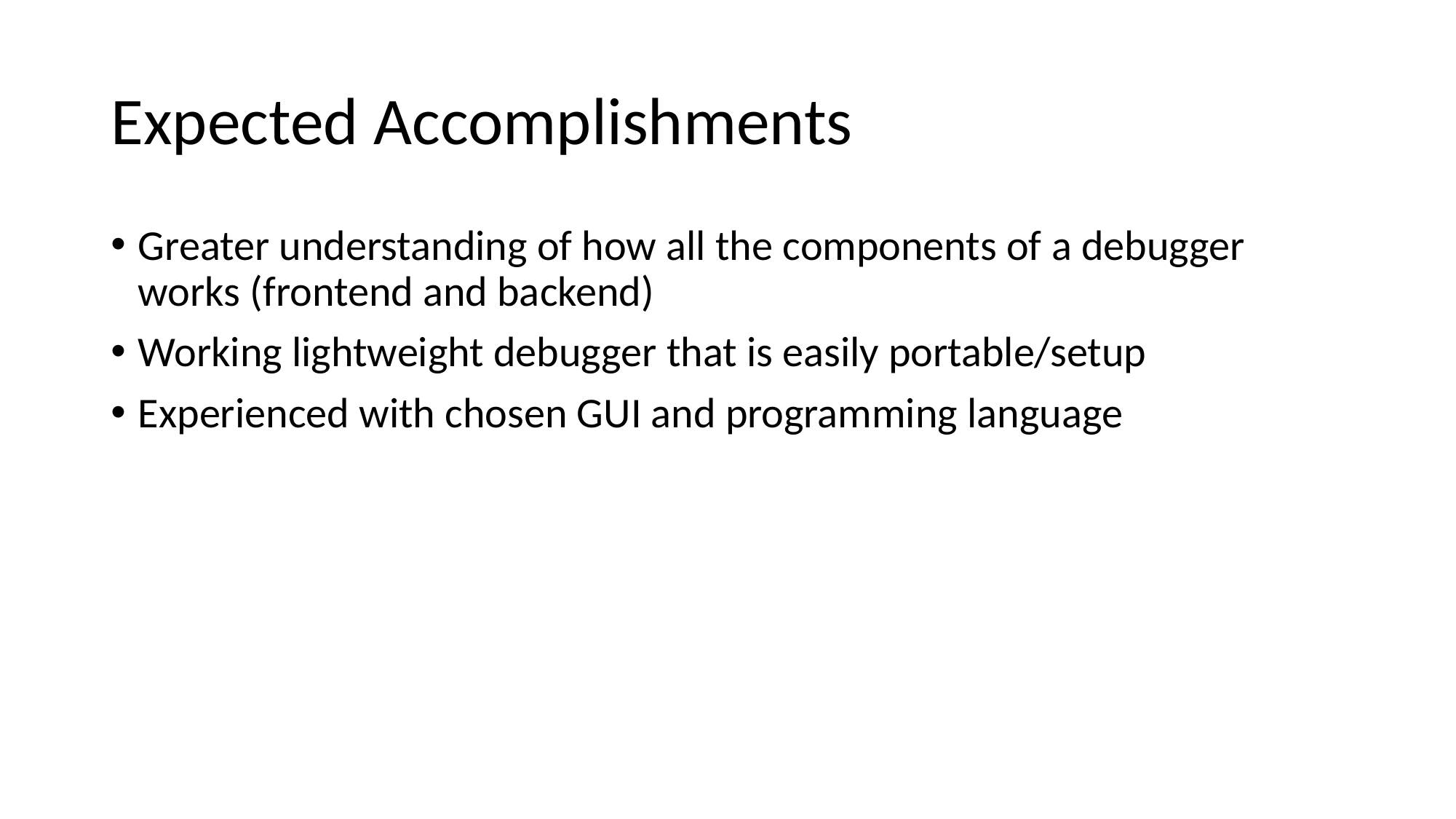

# Expected Accomplishments
Greater understanding of how all the components of a debugger works (frontend and backend)
Working lightweight debugger that is easily portable/setup
Experienced with chosen GUI and programming language